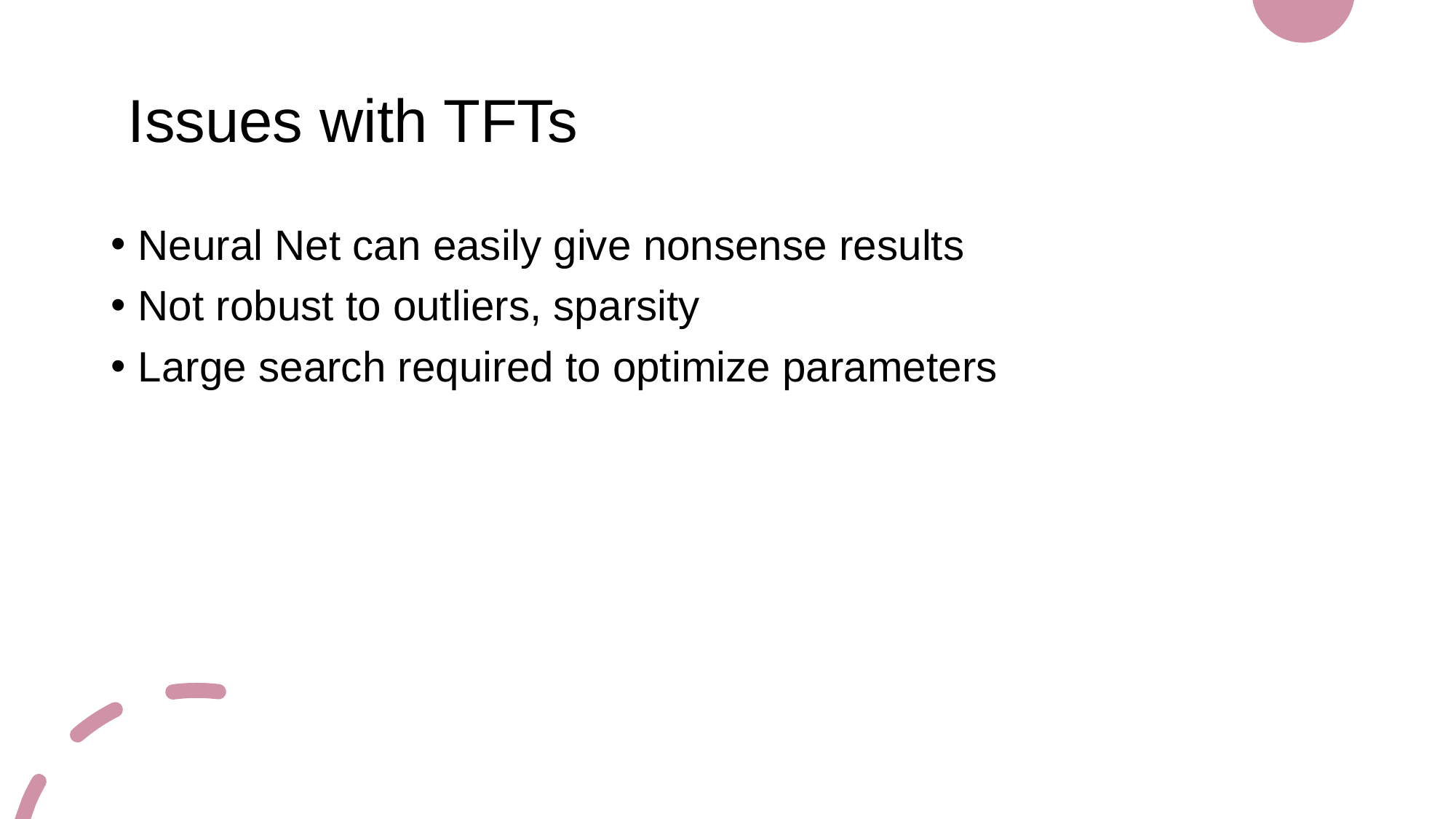

# Issues with TFTs
Neural Net can easily give nonsense results
Not robust to outliers, sparsity
Large search required to optimize parameters